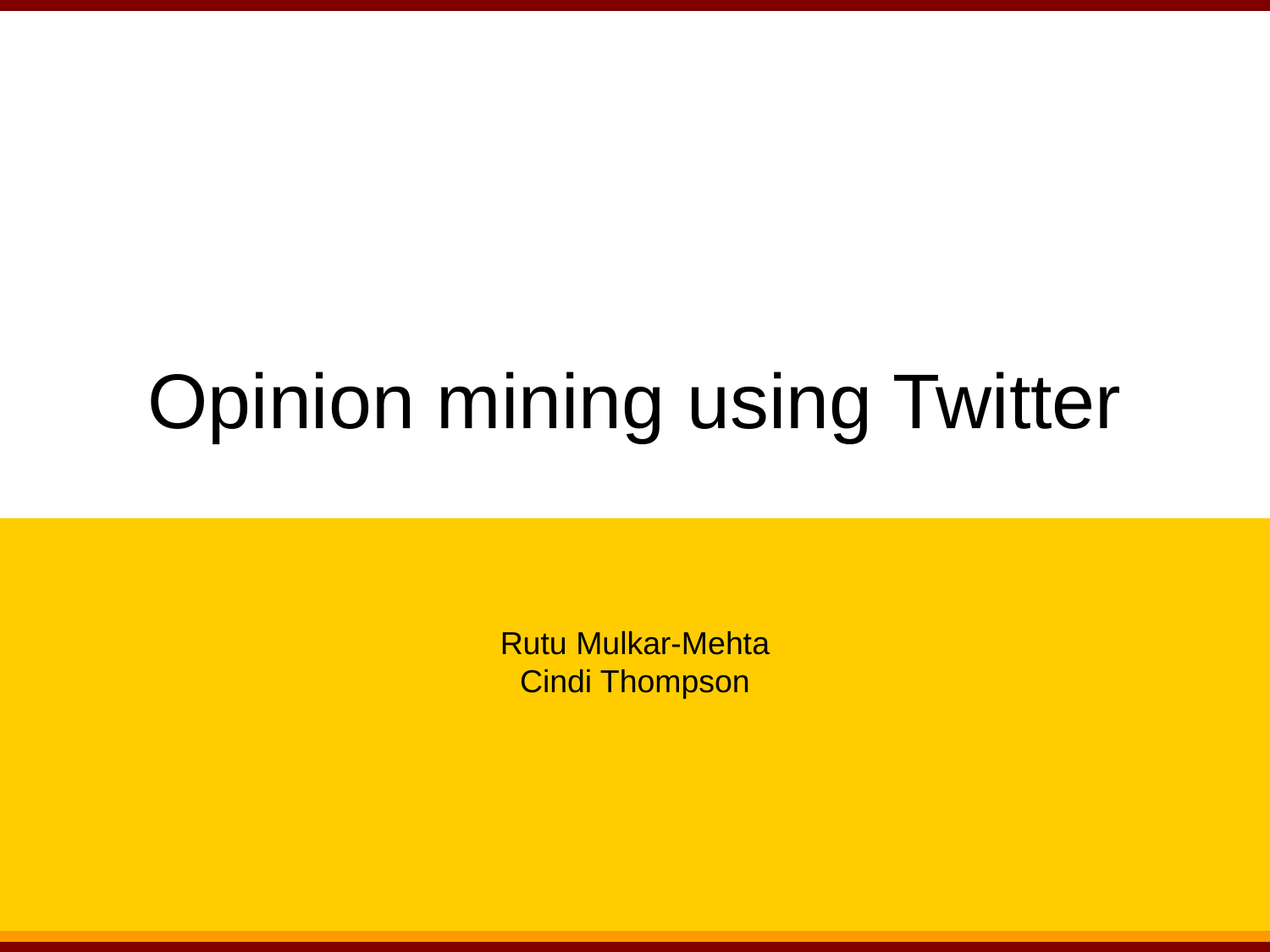

Opinion mining using Twitter
Rutu Mulkar-Mehta
Cindi Thompson